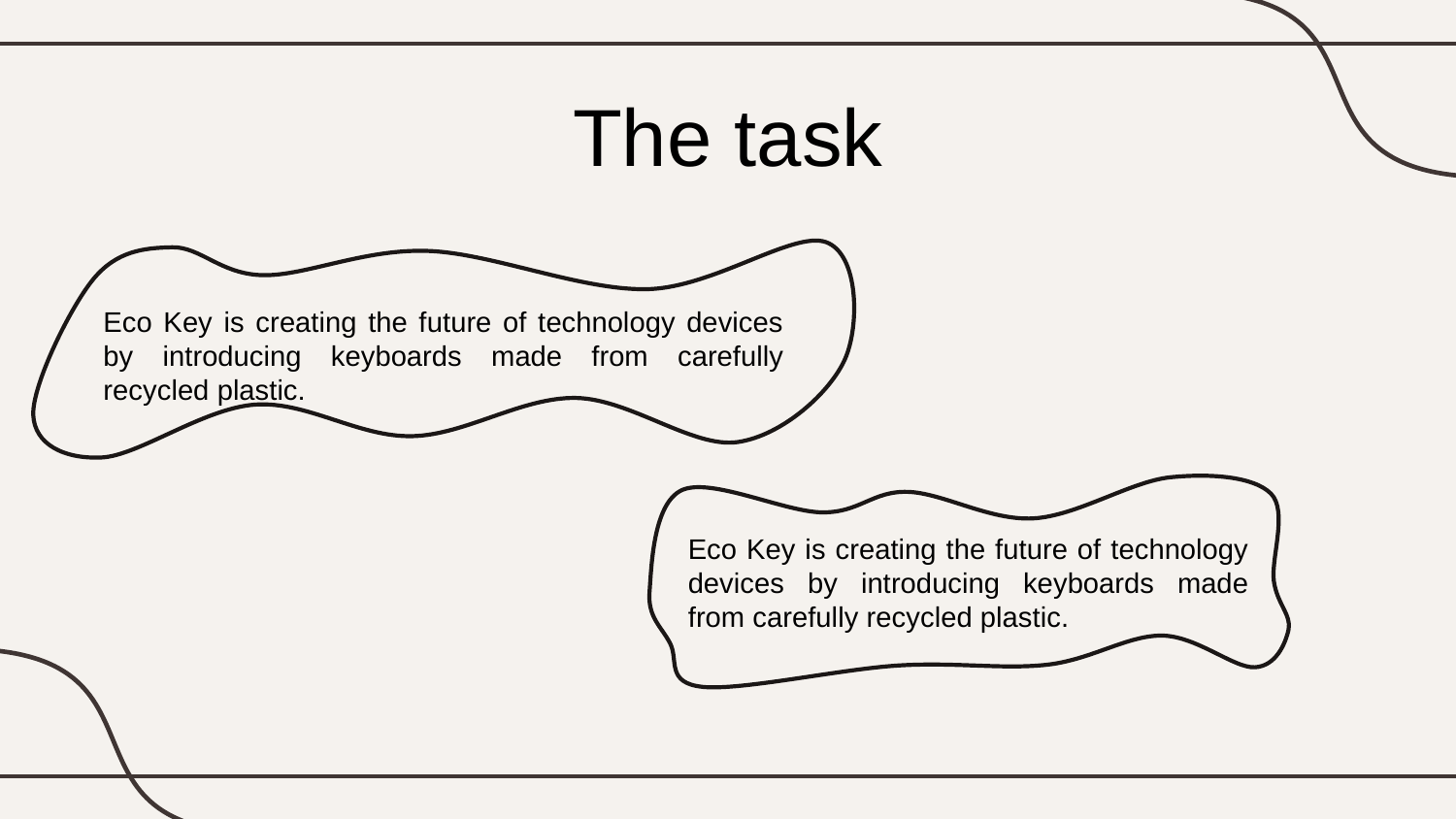

# The task

Eco Key is creating the future of technology devices by introducing keyboards made from carefully recycled plastic.

Eco Key is creating the future of technology devices by introducing keyboards made from carefully recycled plastic.